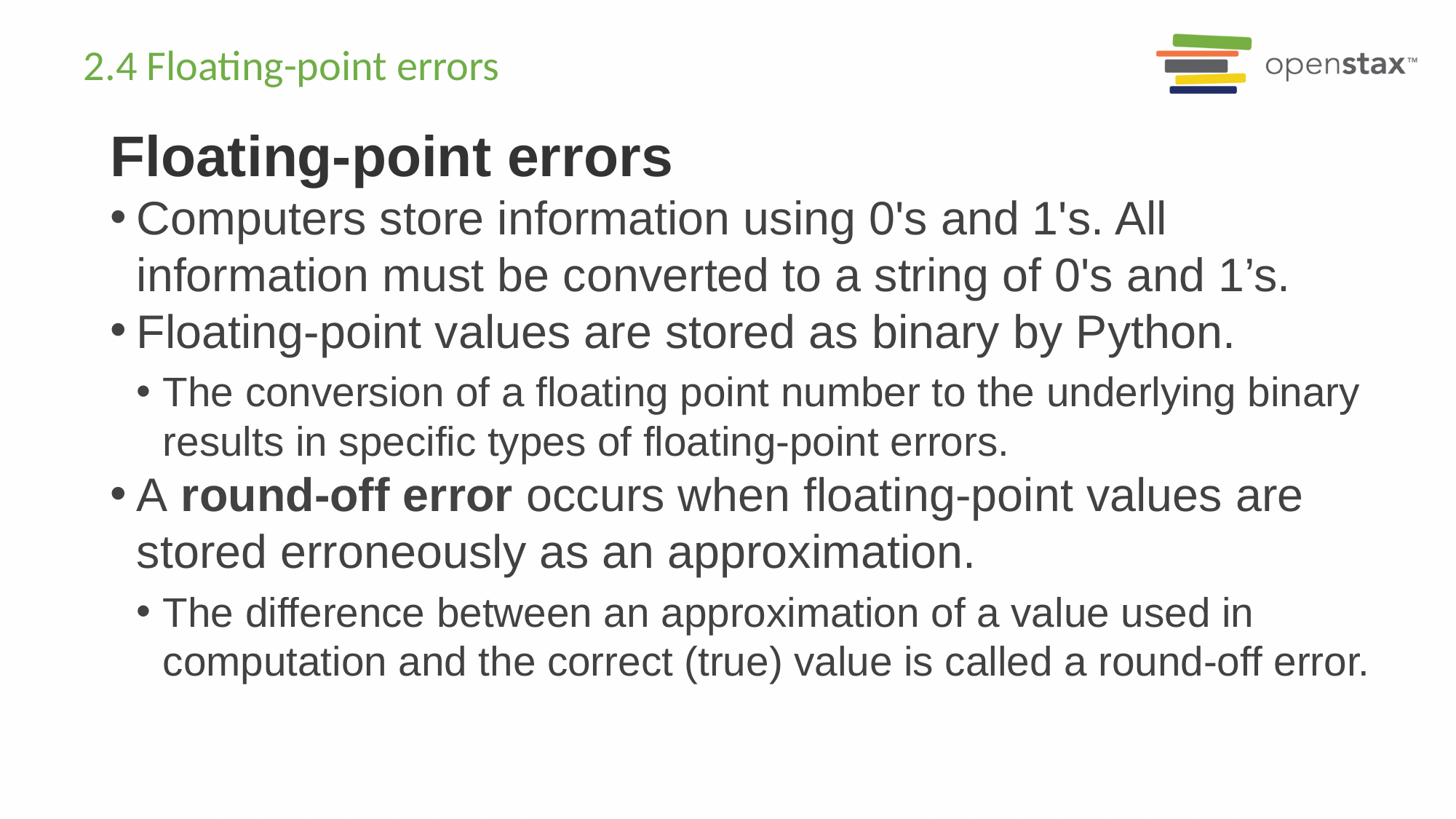

# 2.4 Floating-point errors
Floating-point errors
Computers store information using 0's and 1's. All information must be converted to a string of 0's and 1’s.
Floating-point values are stored as binary by Python.
The conversion of a floating point number to the underlying binary results in specific types of floating-point errors.
A round-off error occurs when floating-point values are stored erroneously as an approximation.
The difference between an approximation of a value used in computation and the correct (true) value is called a round-off error.